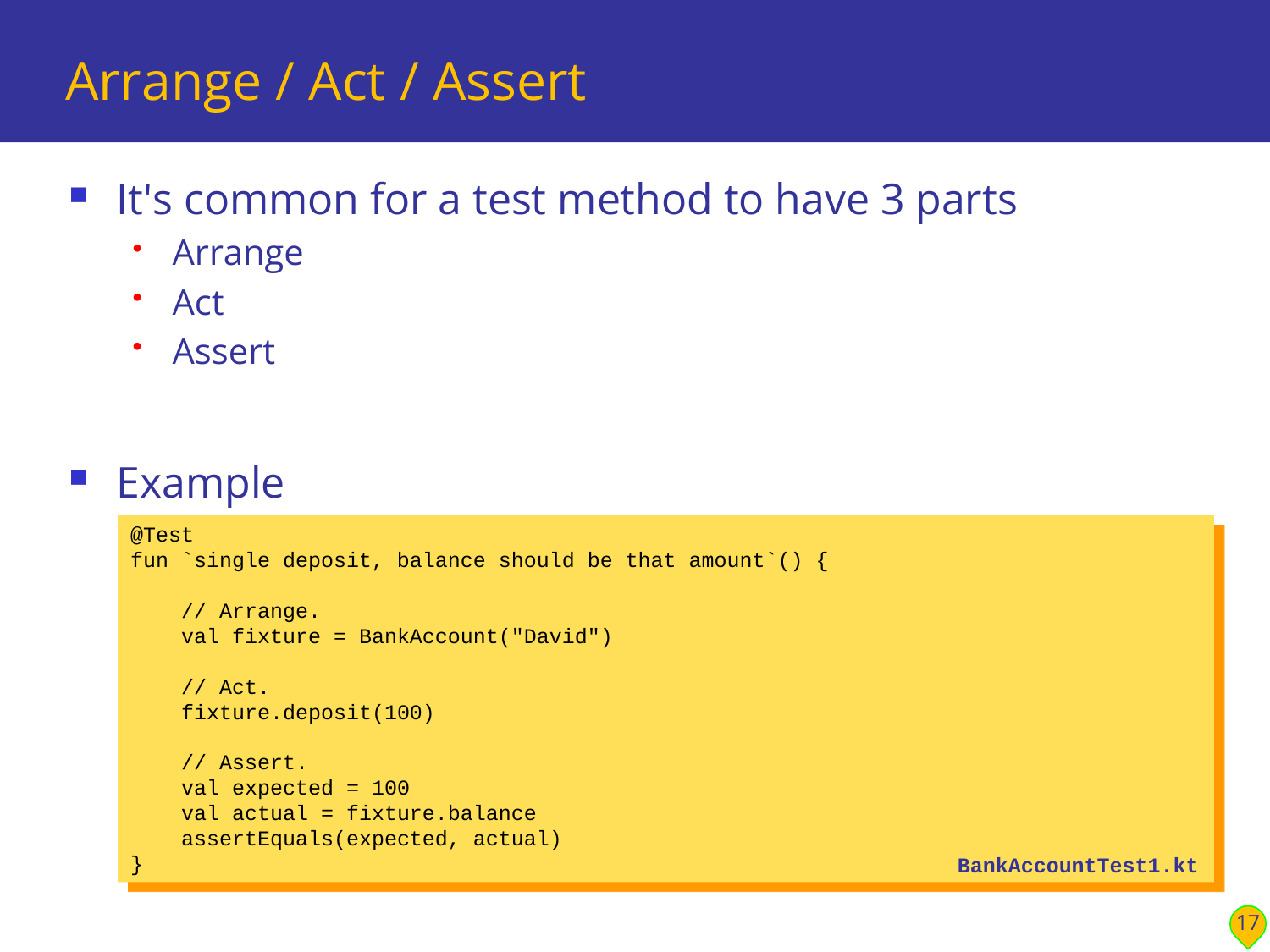

# Arrange / Act / Assert
It's common for a test method to have 3 parts
Arrange
Act
Assert

Example
@Test
fun `single deposit, balance should be that amount`() {

    // Arrange.
    val fixture = BankAccount("David")

    // Act.
    fixture.deposit(100)

    // Assert.
    val expected = 100
    val actual = fixture.balance
    assertEquals(expected, actual)
}
BankAccountTest1.kt
17